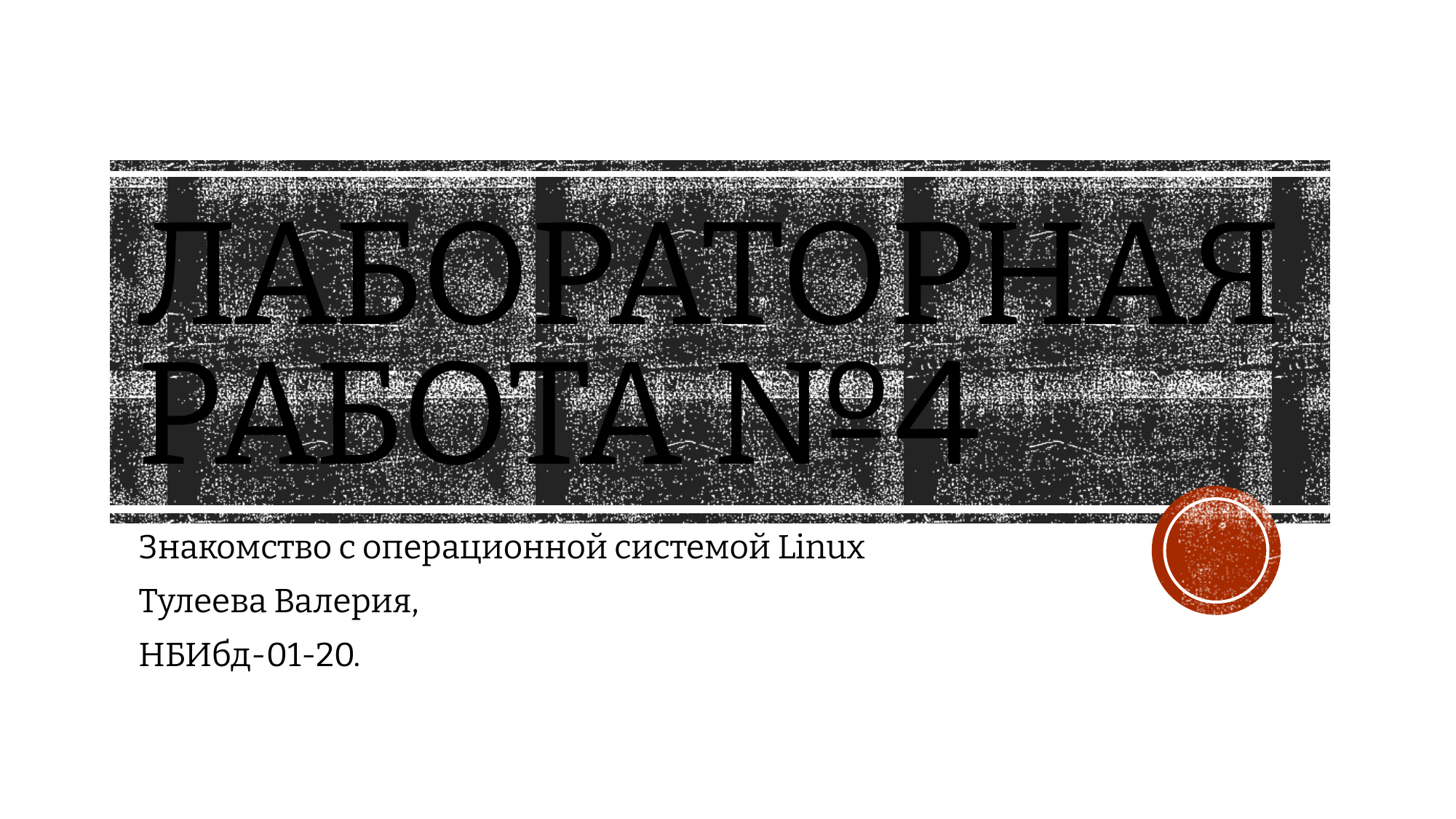

# Лабораторная работа №4
Знакомство с операционной системой Linux
Тулеева Валерия,
НБИбд-01-20.